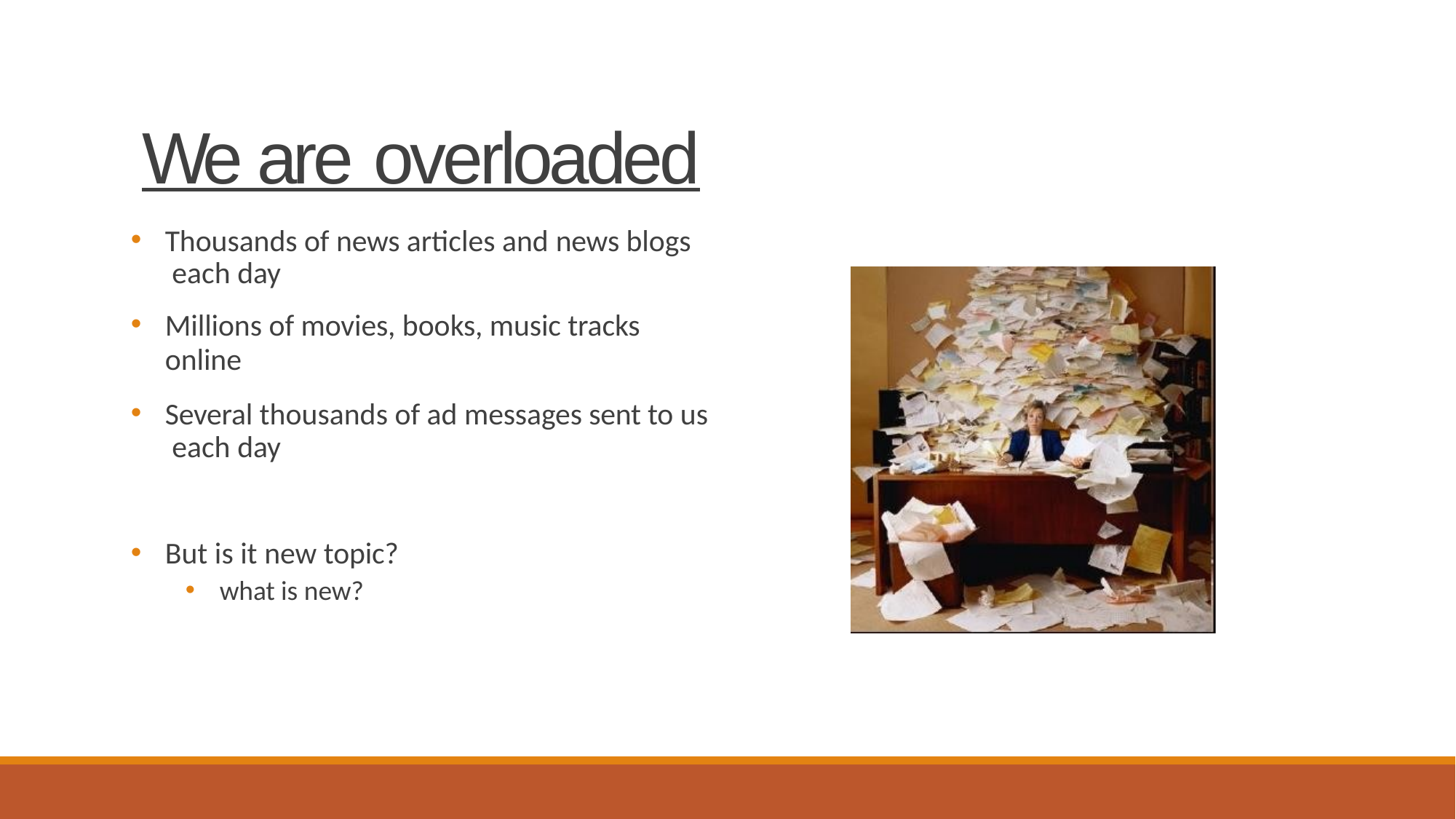

# We are overloaded
Thousands of news articles and news blogs  each day
Millions of movies, books, music tracks
online
Several thousands of ad messages sent to us  each day

But is it new topic?
what is new?